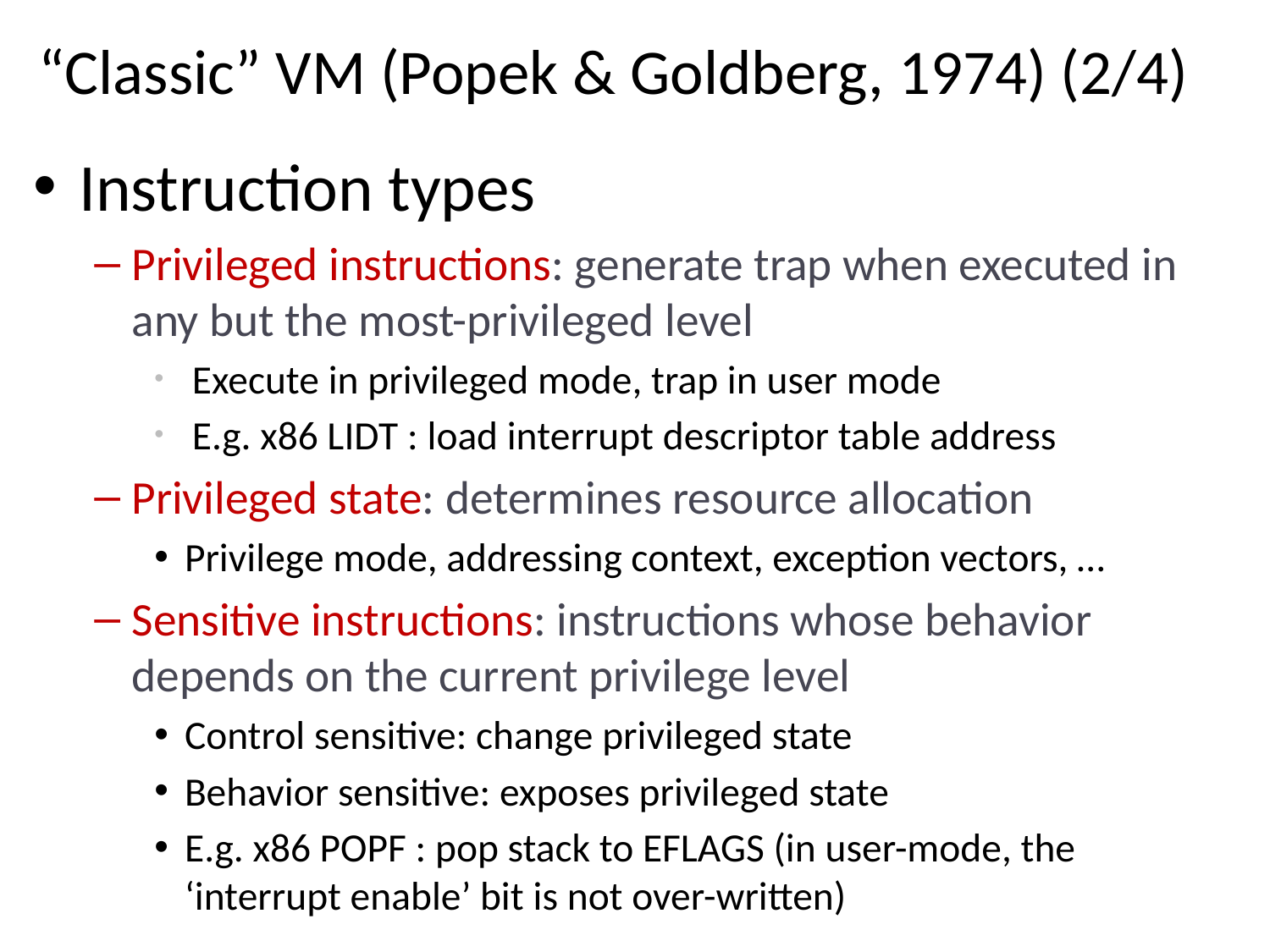

# “Classic” VM (Popek & Goldberg, 1974) (2/4)
Instruction types
Privileged instructions: generate trap when executed in any but the most-privileged level
 Execute in privileged mode, trap in user mode
 E.g. x86 LIDT : load interrupt descriptor table address
Privileged state: determines resource allocation
Privilege mode, addressing context, exception vectors, …
Sensitive instructions: instructions whose behavior depends on the current privilege level
Control sensitive: change privileged state
Behavior sensitive: exposes privileged state
E.g. x86 POPF : pop stack to EFLAGS (in user-mode, the ‘interrupt enable’ bit is not over-written)